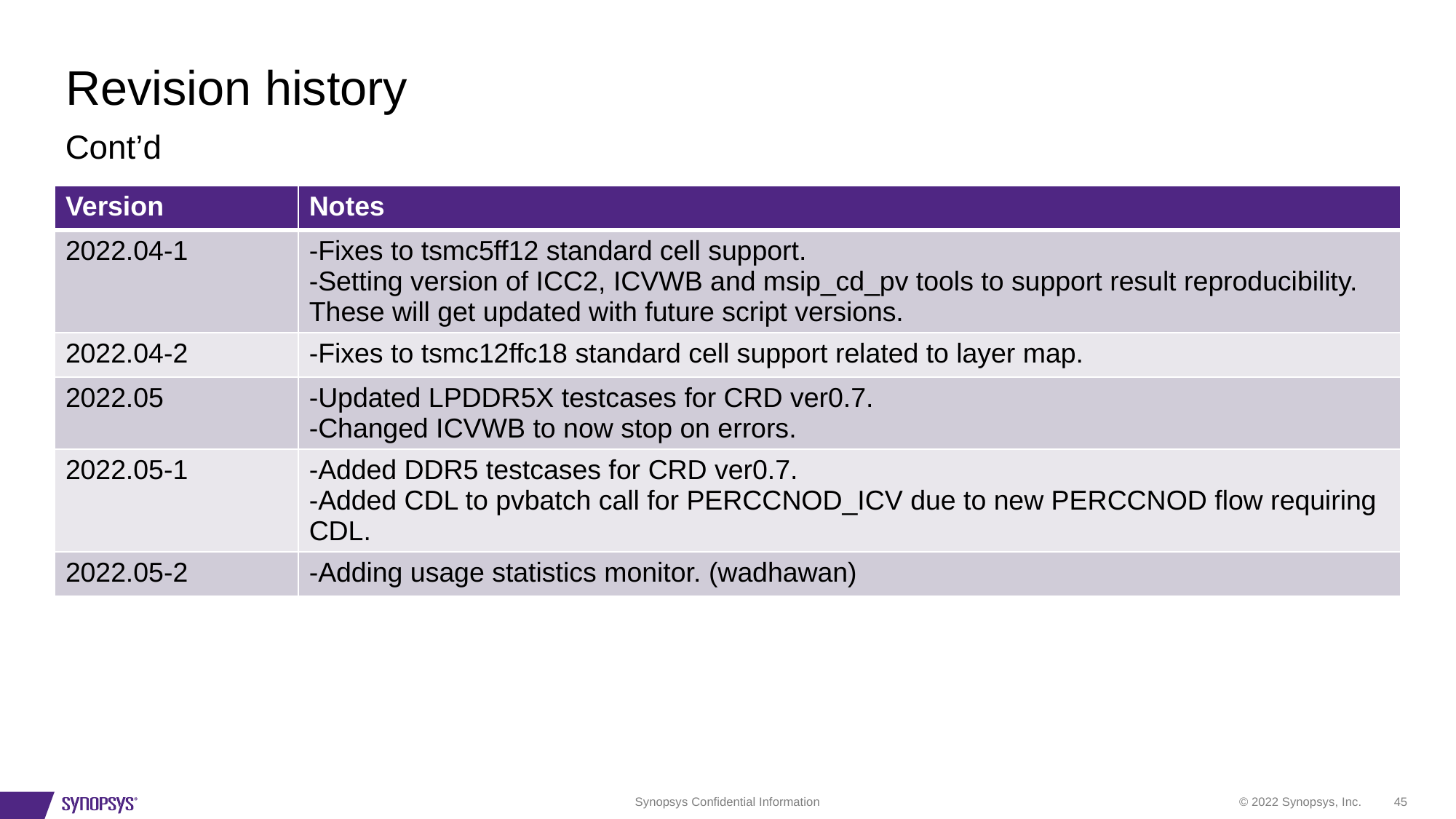

# Revision history
Cont’d
| Version | Notes |
| --- | --- |
| 2022.04-1 | -Fixes to tsmc5ff12 standard cell support. -Setting version of ICC2, ICVWB and msip\_cd\_pv tools to support result reproducibility. These will get updated with future script versions. |
| 2022.04-2 | -Fixes to tsmc12ffc18 standard cell support related to layer map. |
| 2022.05 | -Updated LPDDR5X testcases for CRD ver0.7. -Changed ICVWB to now stop on errors. |
| 2022.05-1 | -Added DDR5 testcases for CRD ver0.7. -Added CDL to pvbatch call for PERCCNOD\_ICV due to new PERCCNOD flow requiring CDL. |
| 2022.05-2 | -Adding usage statistics monitor. (wadhawan) |